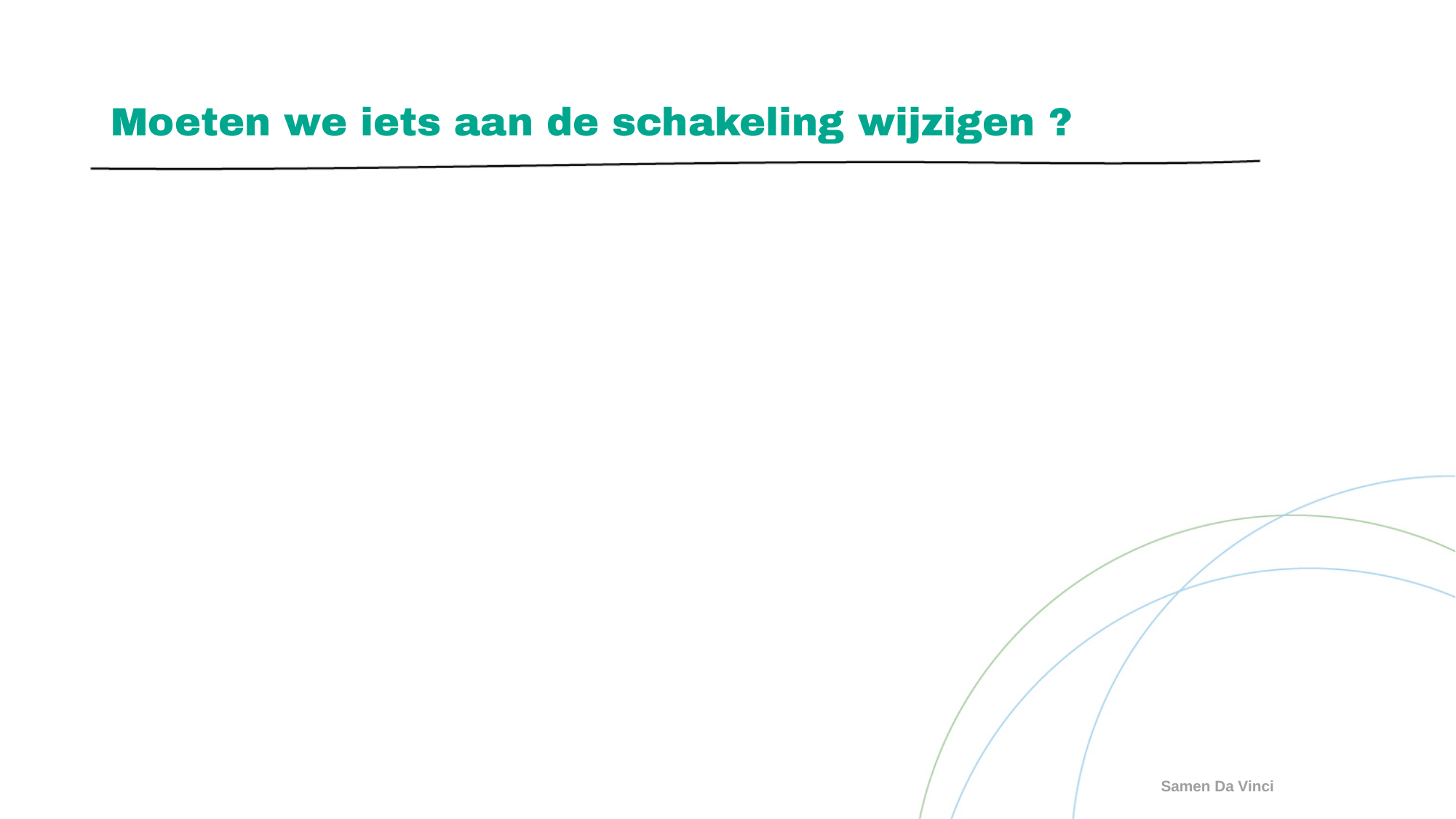

# Moeten we iets aan de schakeling wijzigen ?